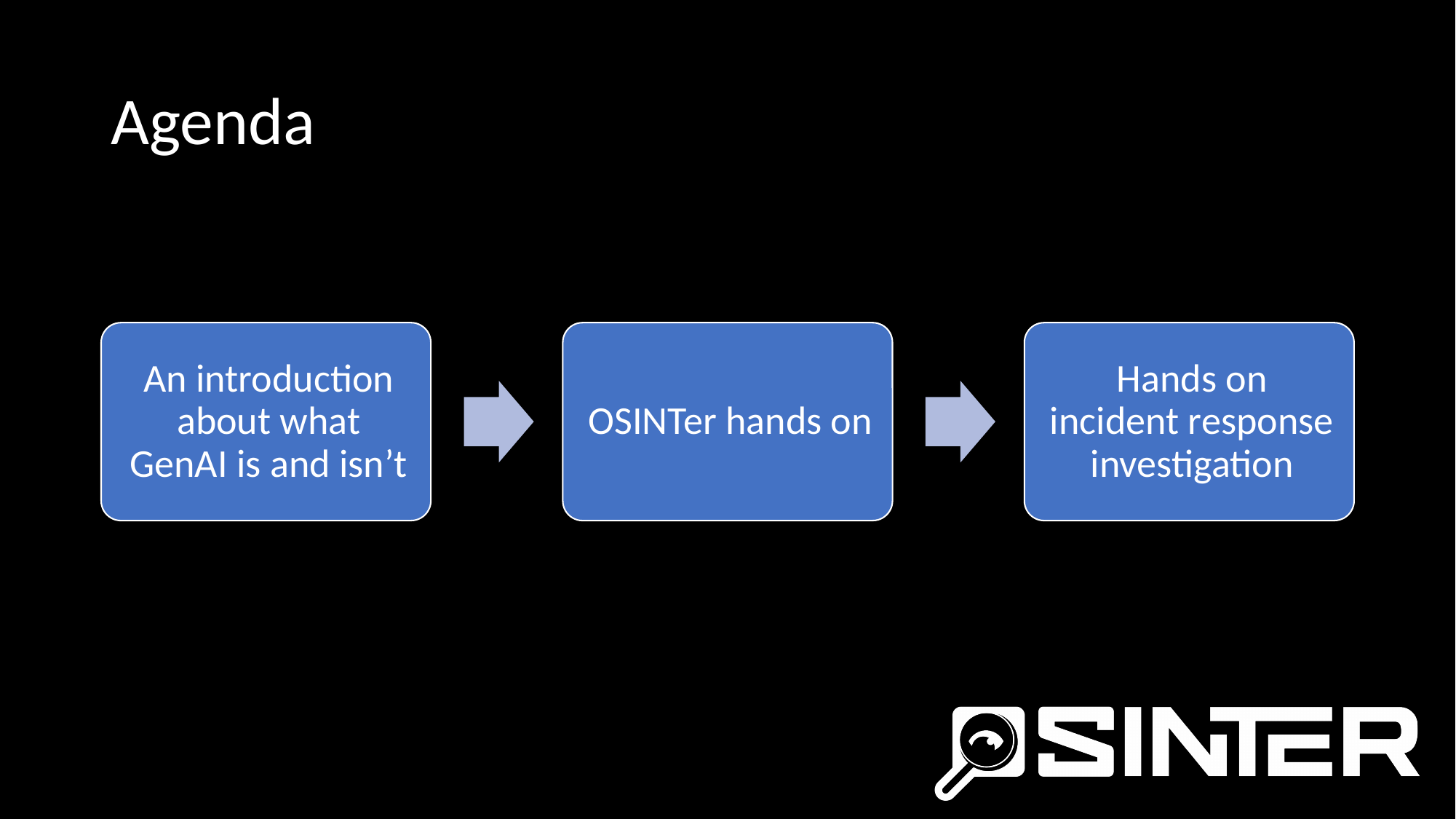

# Agenda
An introduction about what GenAI is and isn’t

OSINTer hands on

Hands on incident response investigation